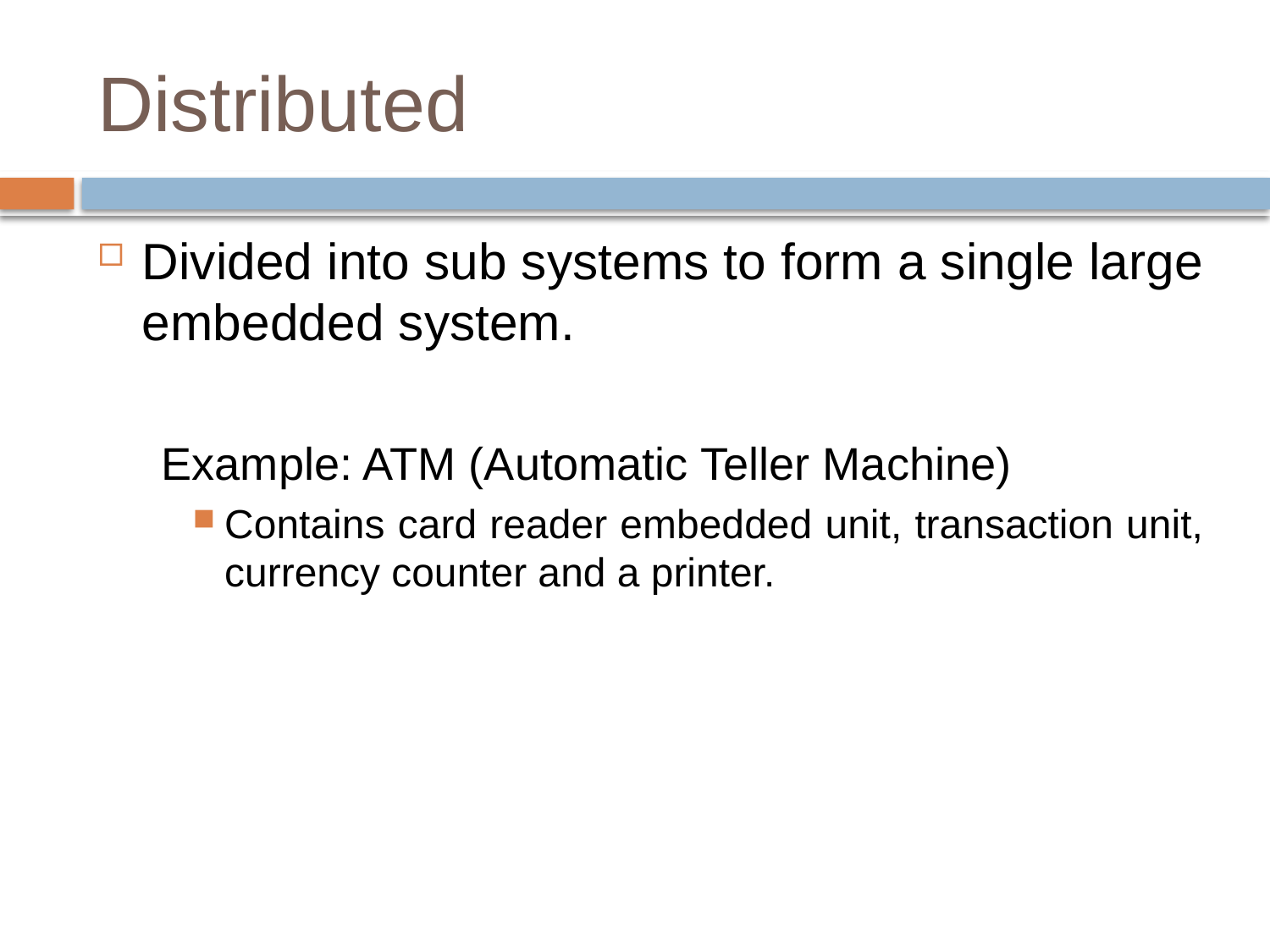

# Distributed
Divided into sub systems to form a single large embedded system.

Example: ATM (Automatic Teller Machine)
Contains card reader embedded unit, transaction unit, currency counter and a printer.